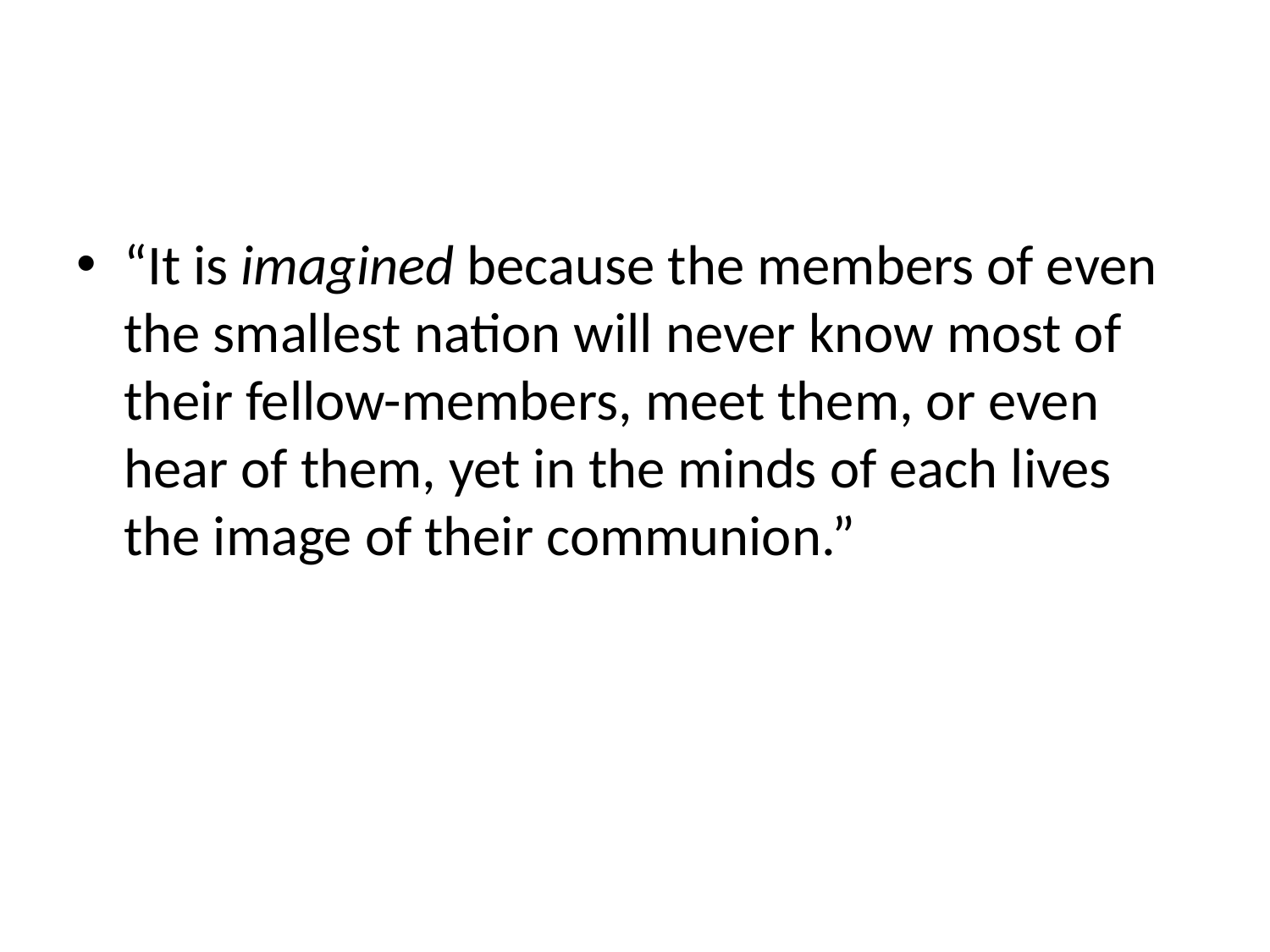

#
“It is imagined because the members of even the smallest nation will never know most of their fellow-members, meet them, or even hear of them, yet in the minds of each lives the image of their communion.”